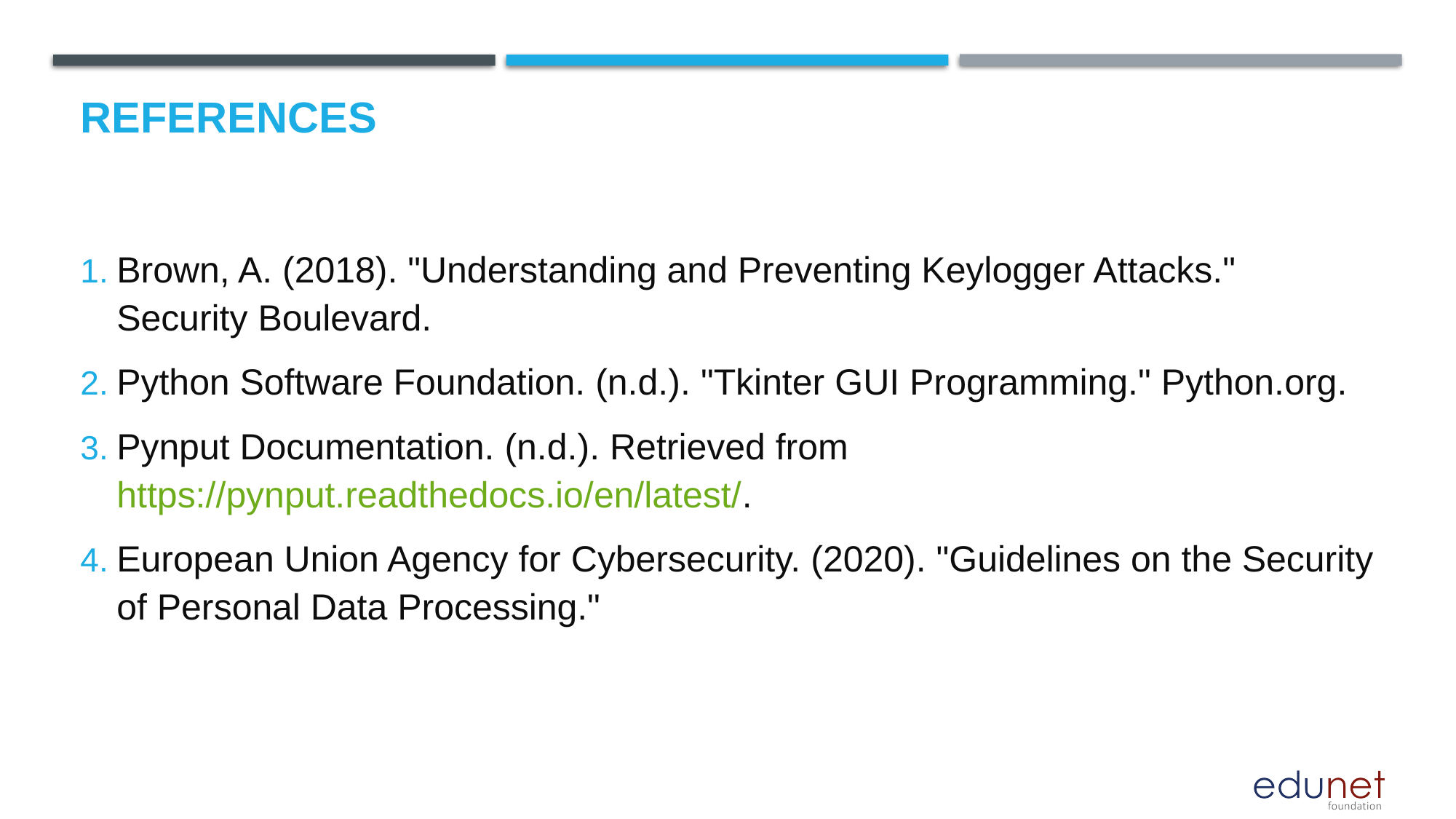

# References
Brown, A. (2018). "Understanding and Preventing Keylogger Attacks." Security Boulevard.
Python Software Foundation. (n.d.). "Tkinter GUI Programming." Python.org.
Pynput Documentation. (n.d.). Retrieved from https://pynput.readthedocs.io/en/latest/.
European Union Agency for Cybersecurity. (2020). "Guidelines on the Security of Personal Data Processing."